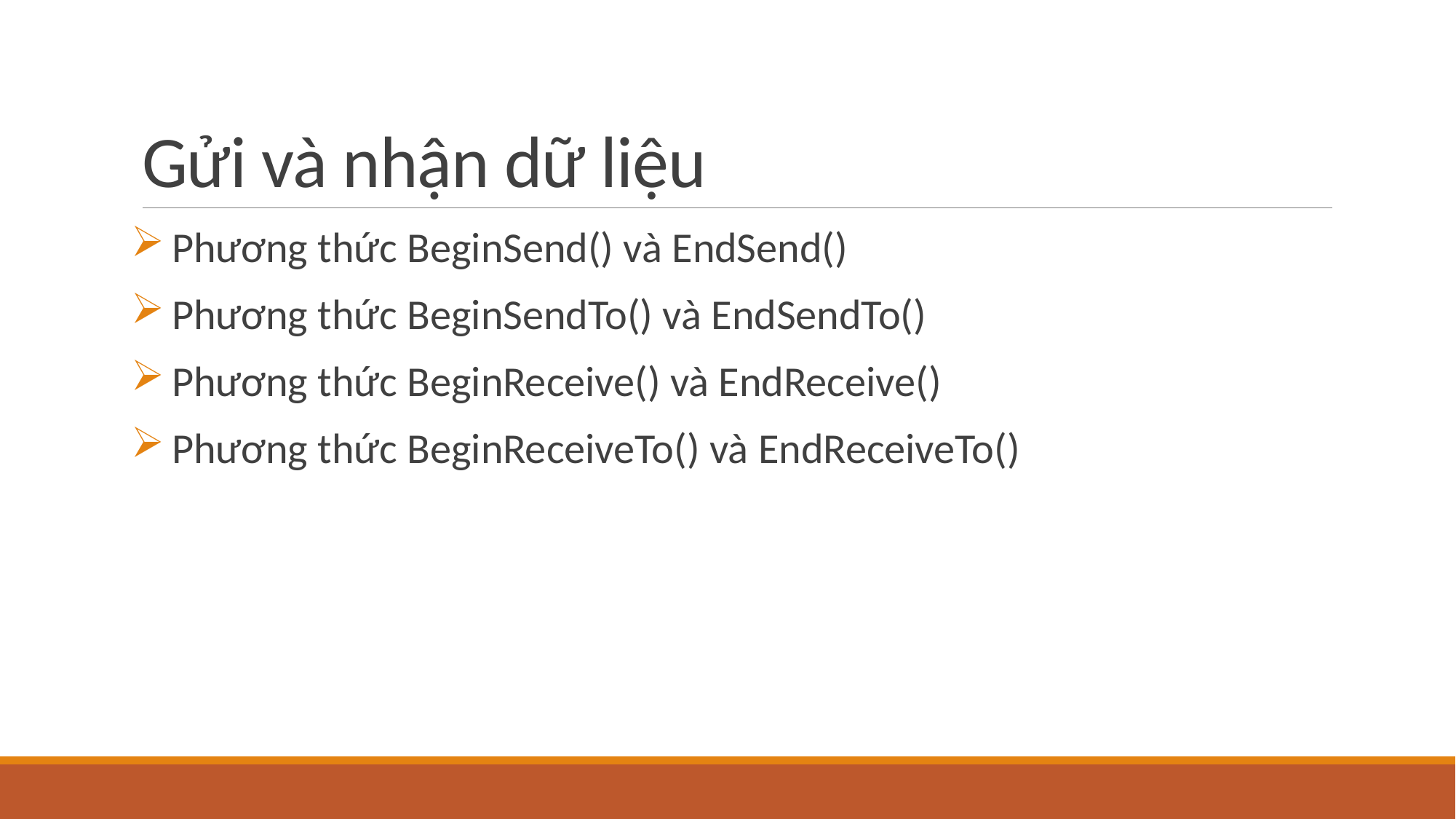

# Gửi và nhận dữ liệu
Phương thức BeginSend() và EndSend()
Phương thức BeginSendTo() và EndSendTo()
Phương thức BeginReceive() và EndReceive()
Phương thức BeginReceiveTo() và EndReceiveTo()